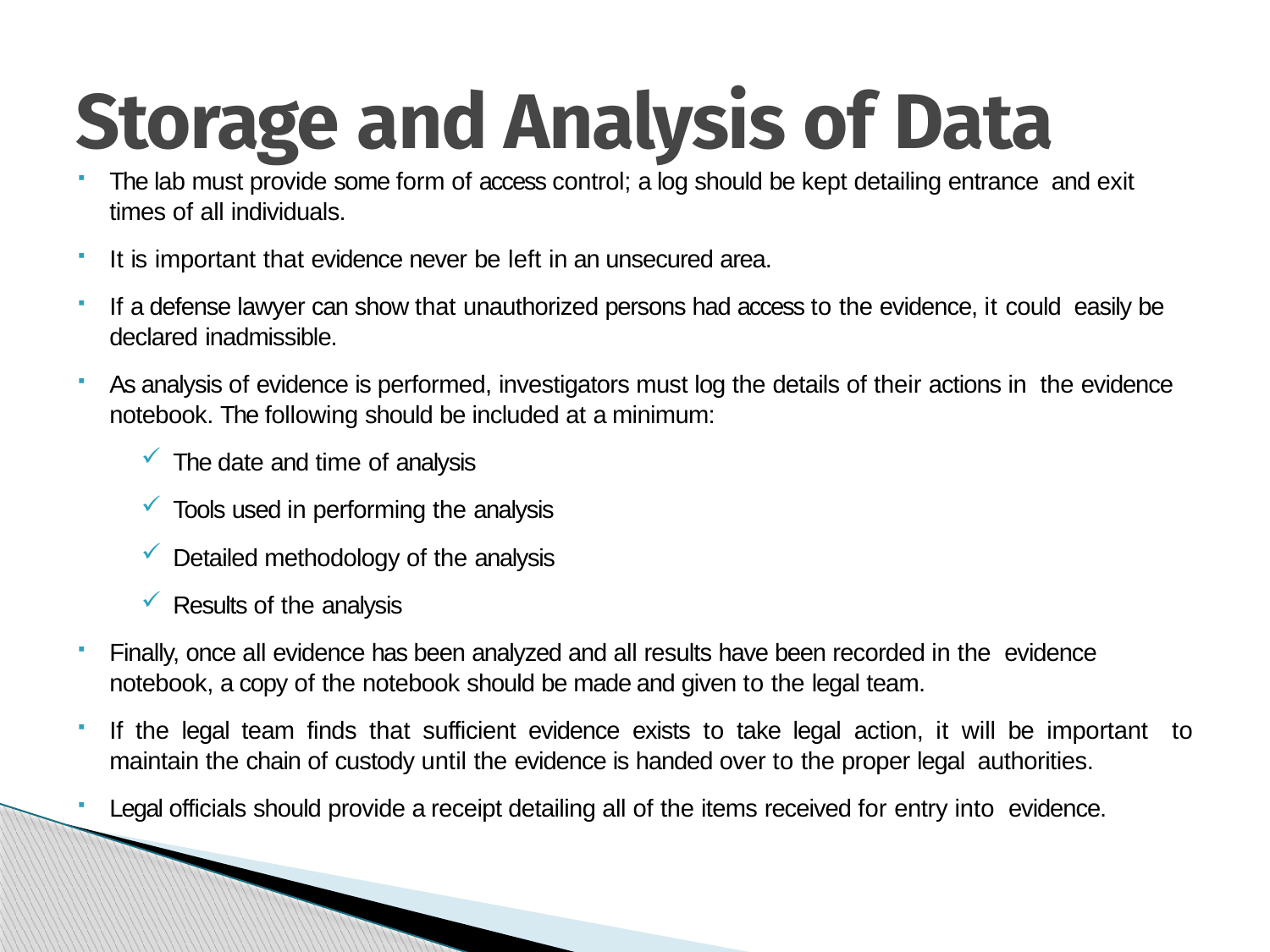

# Storage and Analysis of Data
The lab must provide some form of access control; a log should be kept detailing entrance  and exit times of all individuals.
It is important that evidence never be left in an unsecured area.
If a defense lawyer can show that unauthorized persons had access to the evidence, it could  easily be declared inadmissible.
As analysis of evidence is performed, investigators must log the details of their actions in  the evidence notebook. The following should be included at a minimum:
The date and time of analysis
Tools used in performing the analysis
Detailed methodology of the analysis
Results of the analysis
Finally, once all evidence has been analyzed and all results have been recorded in the  evidence notebook, a copy of the notebook should be made and given to the legal team.
If the legal team finds that sufficient evidence exists to take legal action, it will be important  to maintain the chain of custody until the evidence is handed over to the proper legal  authorities.
Legal officials should provide a receipt detailing all of the items received for entry into  evidence.